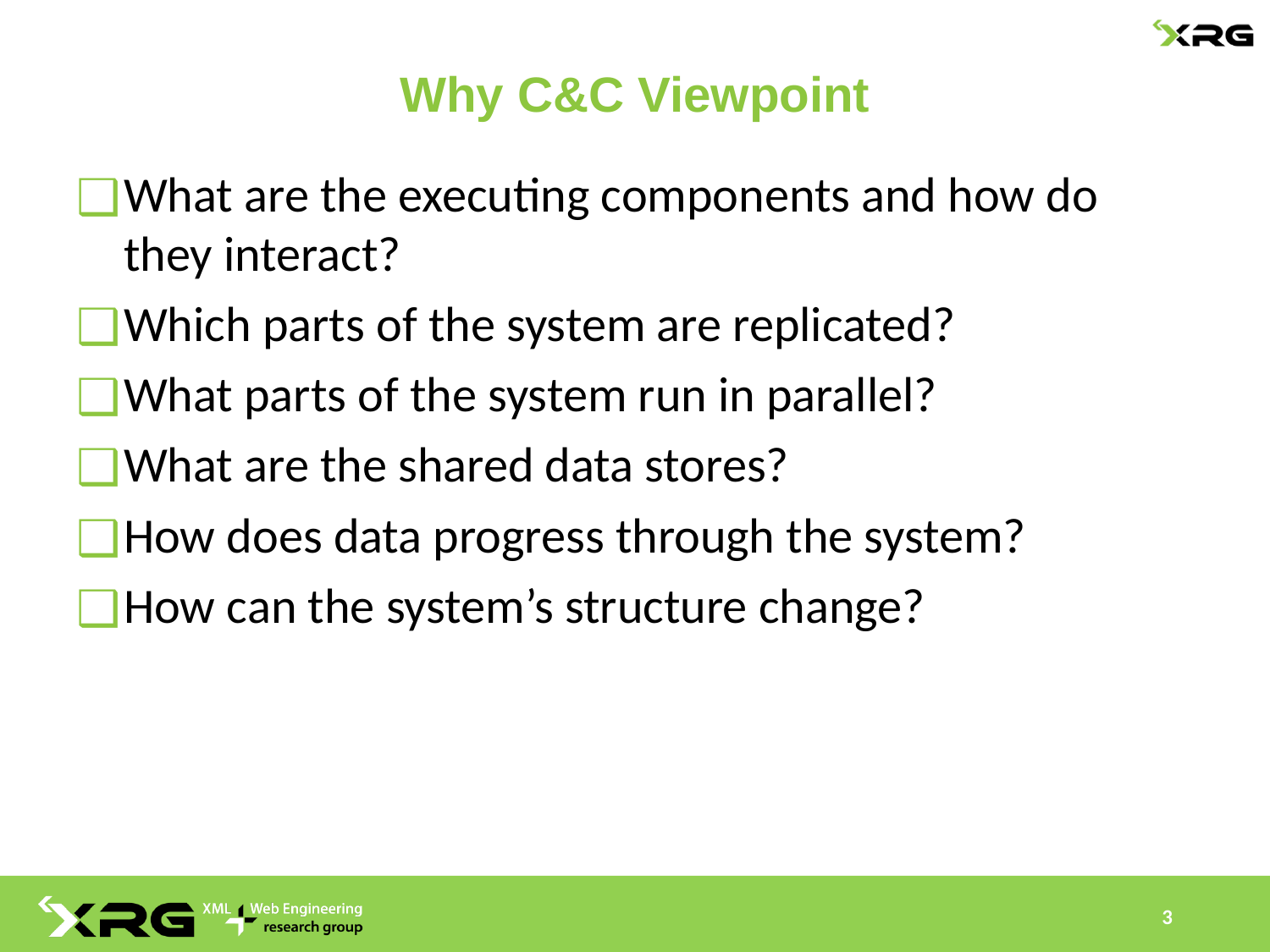

# Why C&C Viewpoint
What are the executing components and how do they interact?
Which parts of the system are replicated?
What parts of the system run in parallel?
What are the shared data stores?
How does data progress through the system?
How can the system’s structure change?
3